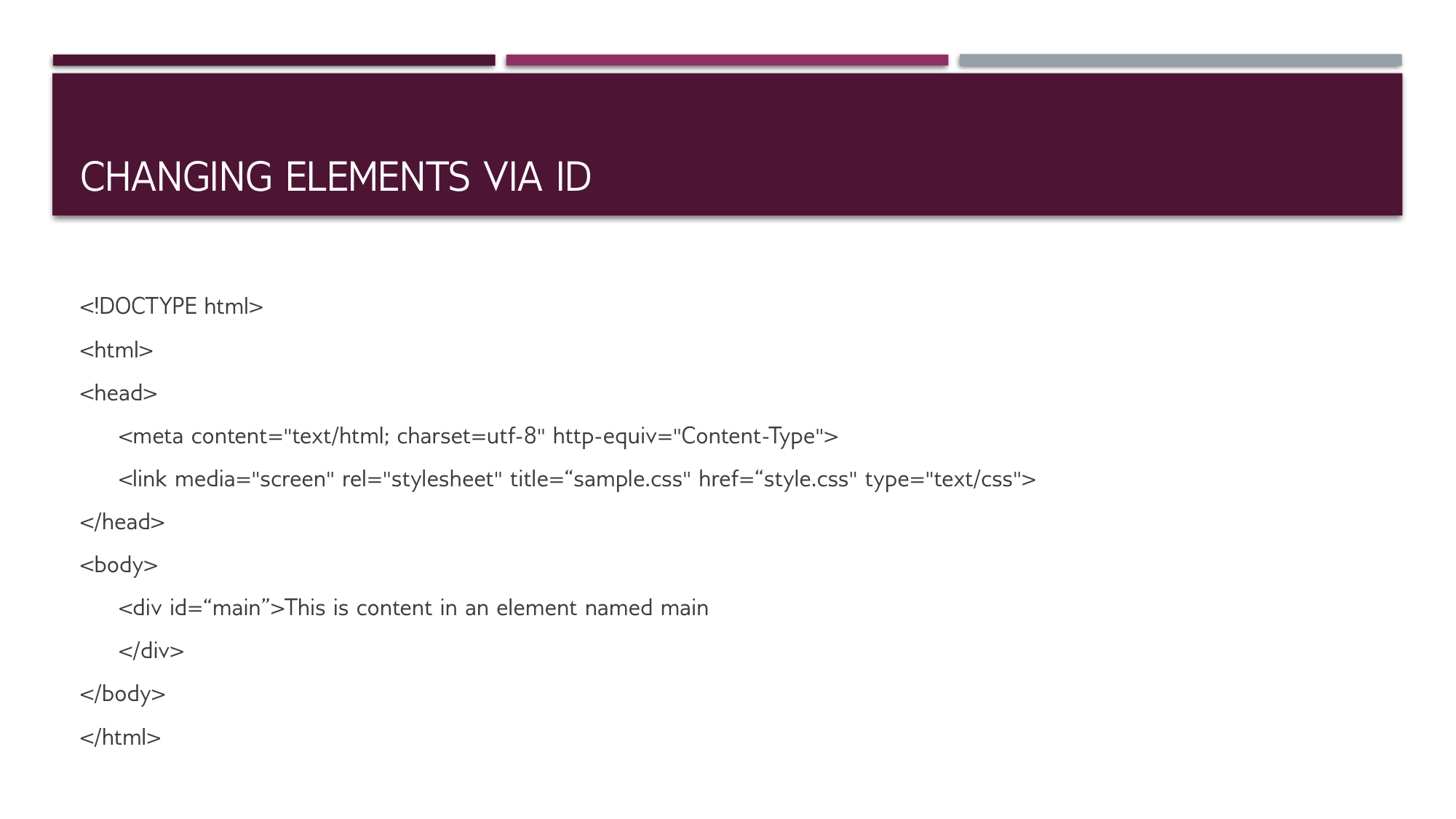

# Changing Elements VIA ID
<!DOCTYPE html>
<html>
<head>
<meta content="text/html; charset=utf-8" http-equiv="Content-Type">
<link media="screen" rel="stylesheet" title=“sample.css" href=“style.css" type="text/css">
</head>
<body>
<div id=“main”>This is content in an element named main
</div>
</body>
</html>